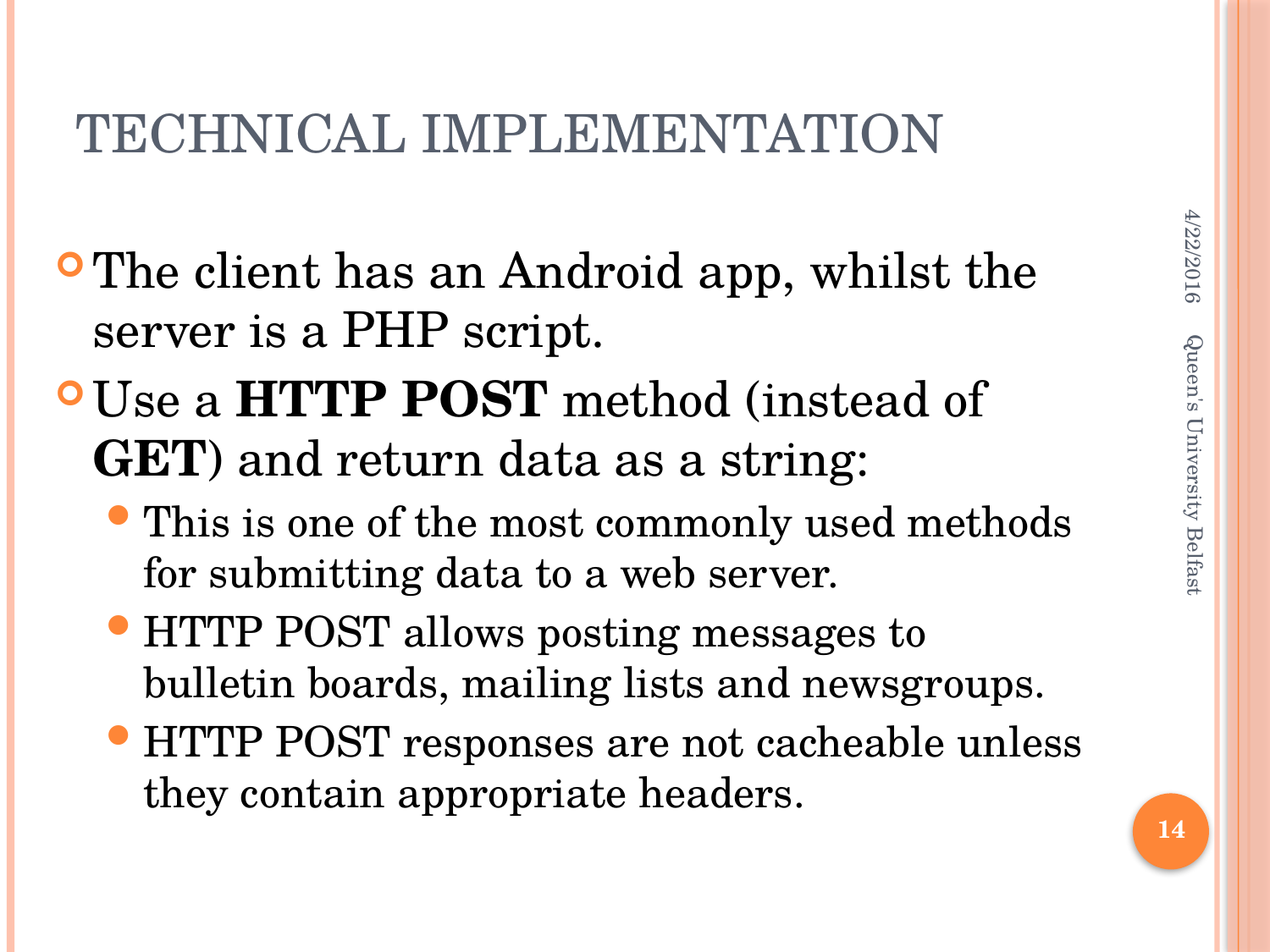

# Technical implementation
4/22/2016
The client has an Android app, whilst the server is a PHP script.
Use a HTTP POST method (instead of GET) and return data as a string:
This is one of the most commonly used methods for submitting data to a web server.
HTTP POST allows posting messages to bulletin boards, mailing lists and newsgroups.
HTTP POST responses are not cacheable unless they contain appropriate headers.
Queen's University Belfast
14